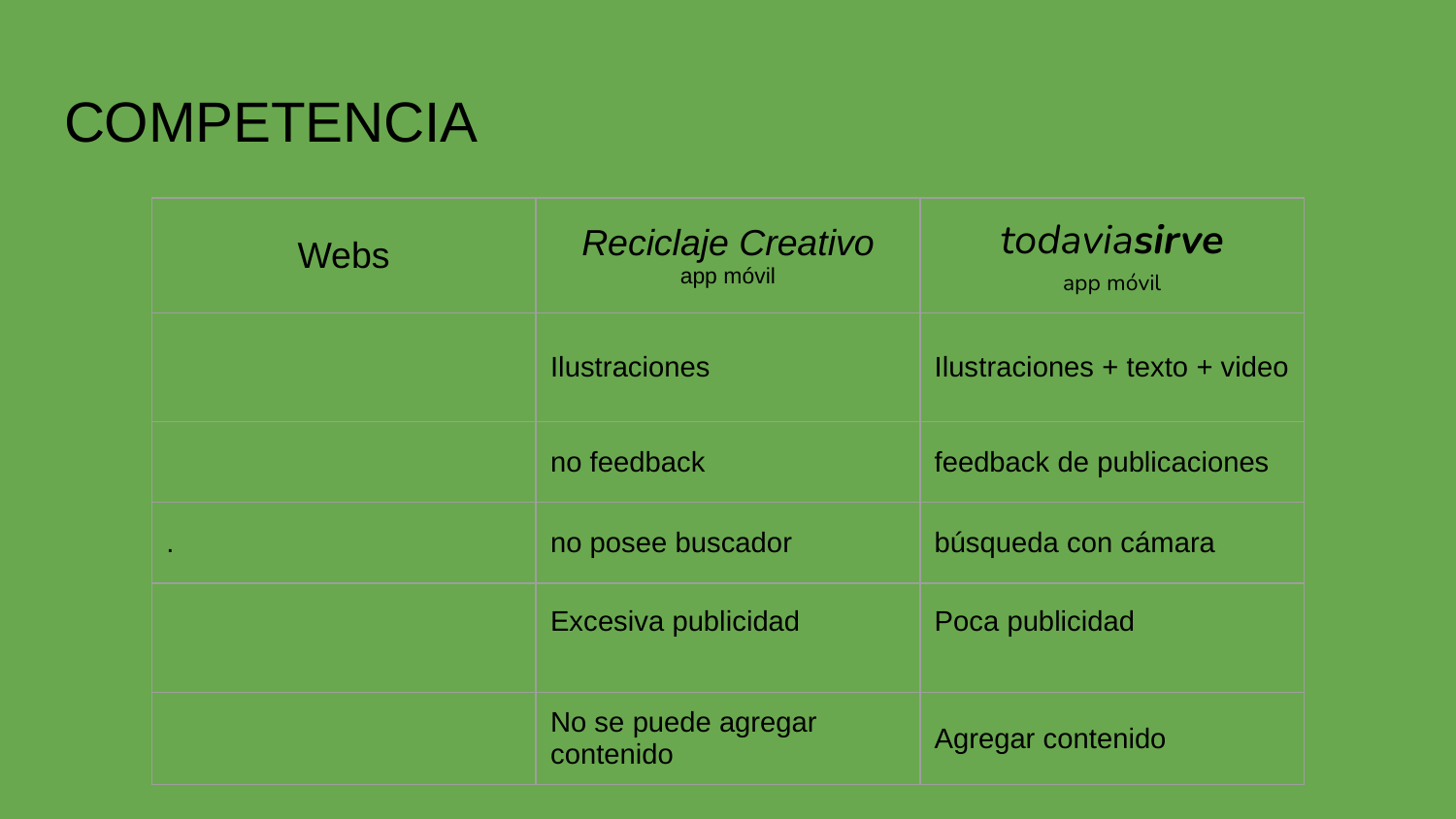

# COMPETENCIA

| Webs | Reciclaje Creativo app móvil | todaviasirve app móvil |
| --- | --- | --- |
|  | Ilustraciones | Ilustraciones + texto + video |
|  | no feedback | feedback de publicaciones |
| . | no posee buscador | búsqueda con cámara |
|  | Excesiva publicidad | Poca publicidad |
|  | No se puede agregar contenido | Agregar contenido |